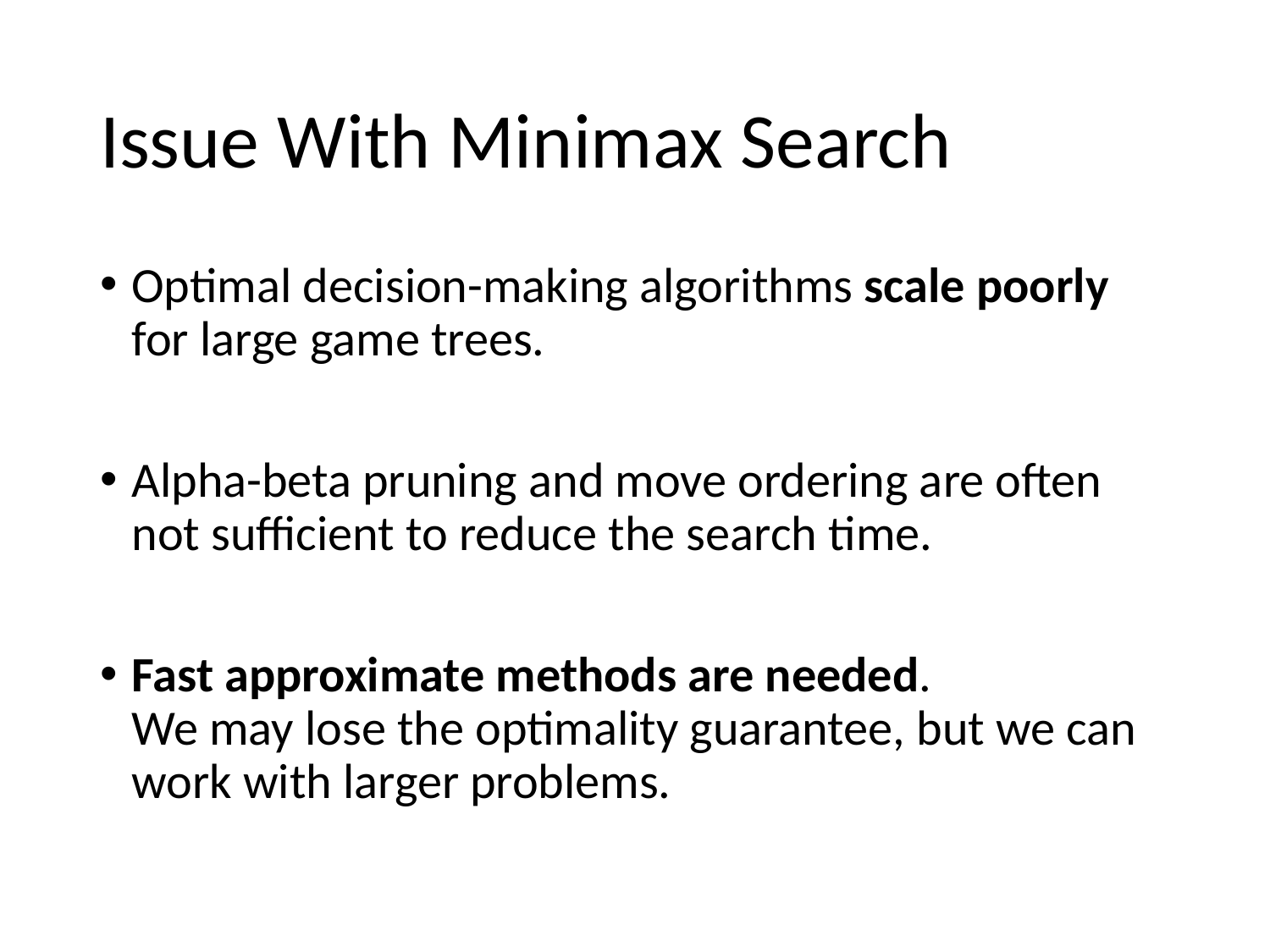

# Issue With Minimax Search
Optimal decision-making algorithms scale poorly for large game trees.

Alpha-beta pruning and move ordering are often not sufficient to reduce the search time.

Fast approximate methods are needed.
We may lose the optimality guarantee, but we can work with larger problems.